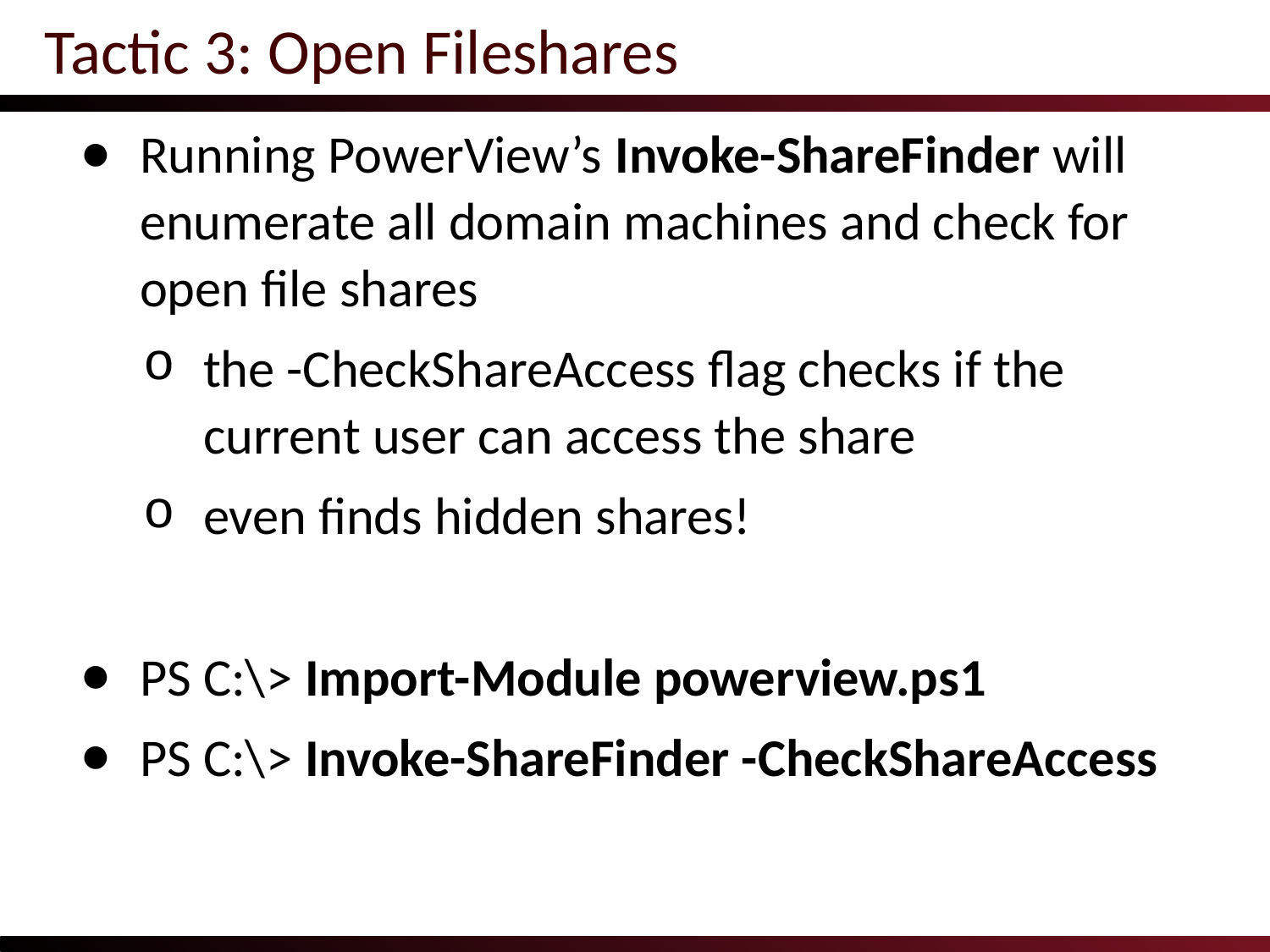

# Tactic 3: Open Fileshares
Running PowerView’s Invoke-ShareFinder will enumerate all domain machines and check for open file shares
the -CheckShareAccess flag checks if the current user can access the share
even finds hidden shares!

PS C:\> Import-Module powerview.ps1
PS C:\> Invoke-ShareFinder -CheckShareAccess